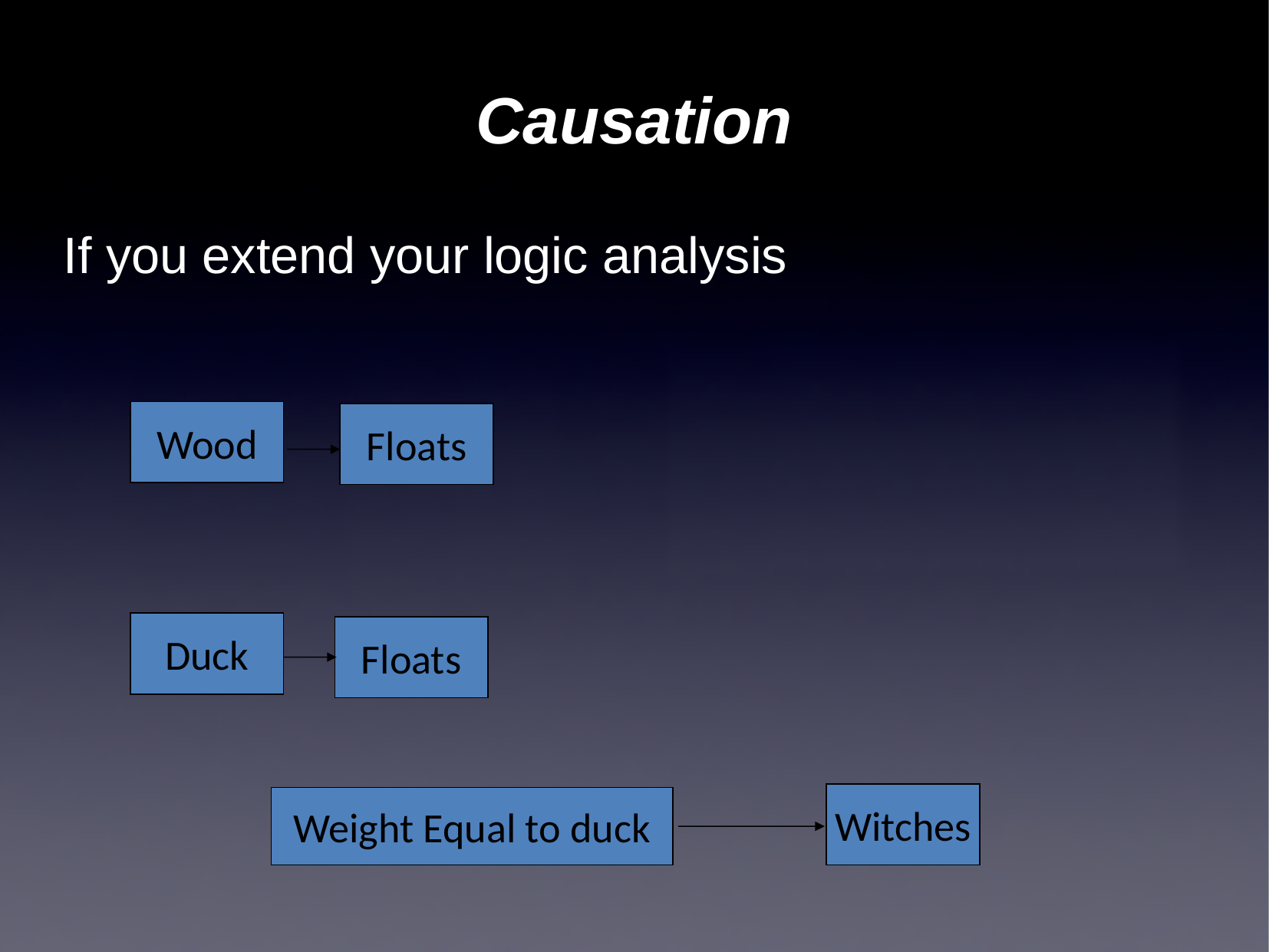

# Causation
If you extend your logic analysis
Wood
Floats

Duck
Floats

Witches
Weight Equal to duck